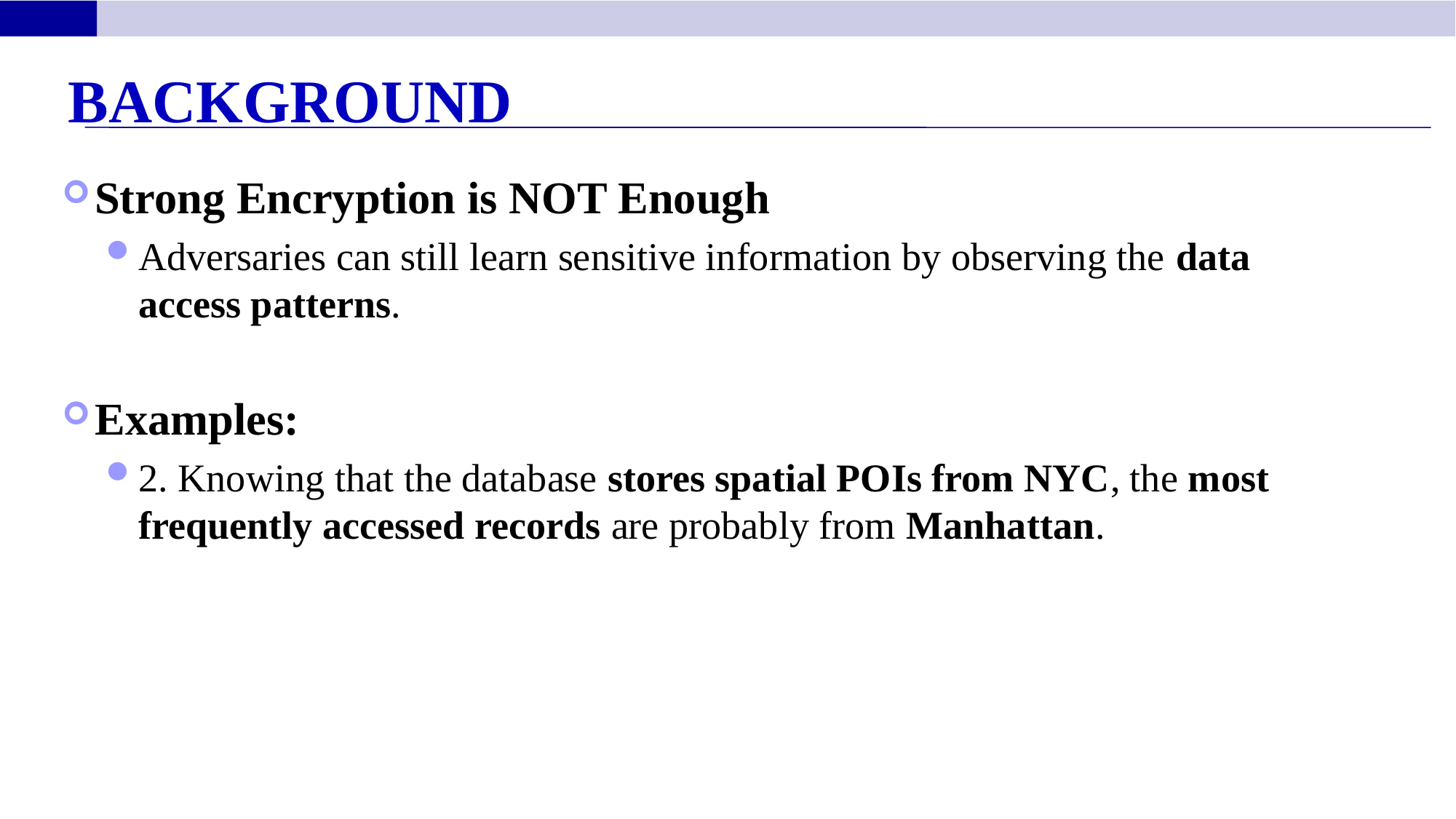

Background
Strong Encryption is NOT Enough
Adversaries can still learn sensitive information by observing the data access patterns.

Examples:
2. Knowing that the database stores spatial POIs from NYC, the most frequently accessed records are probably from Manhattan.